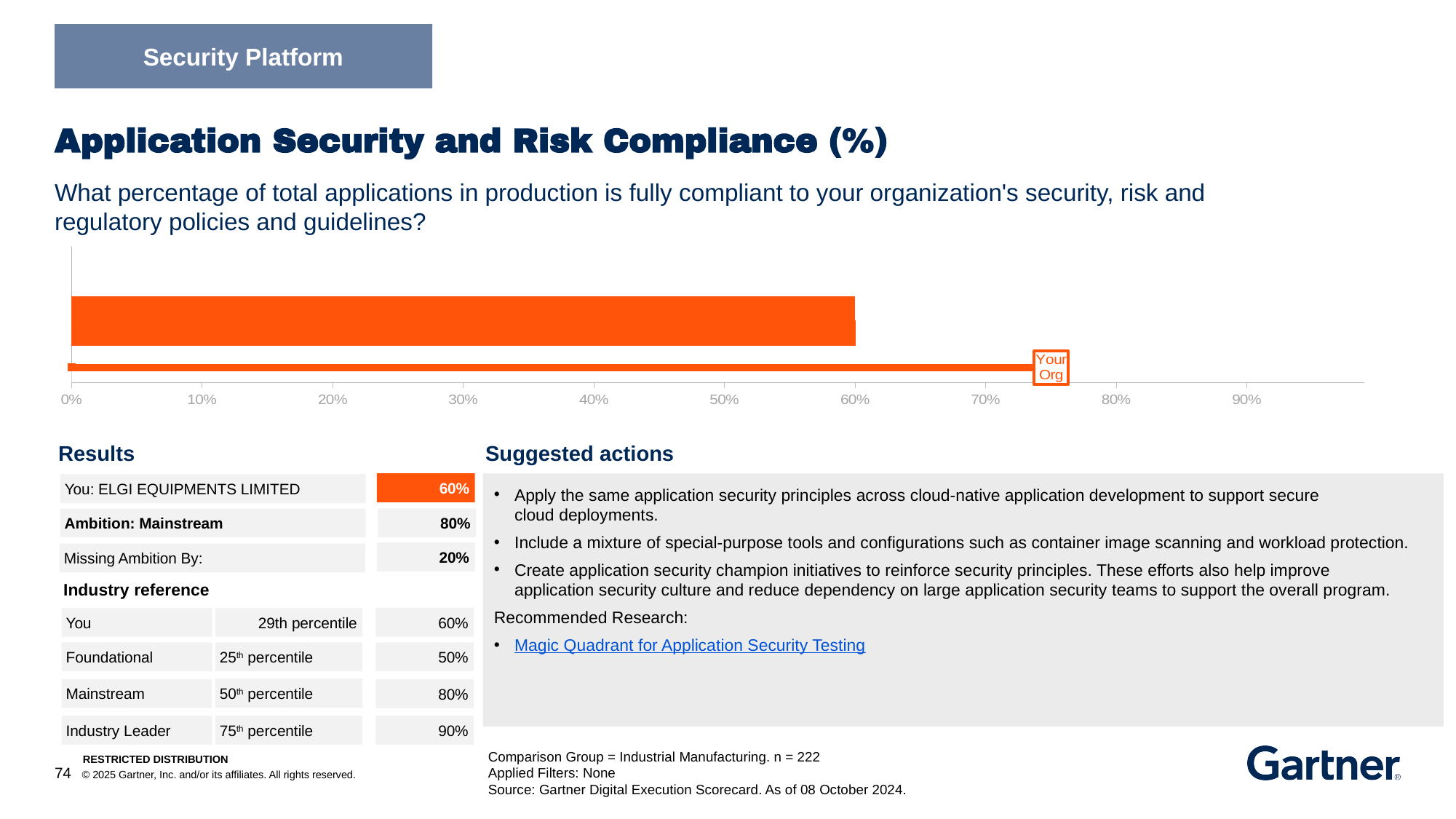

Security Platform
Application Security and Risk Compliance (%)
What percentage of total applications in production is fully compliant to your organization's security, risk and regulatory policies and guidelines?

### Chart

| Category | No data provided 1 | No data provided 2 | No Benchmark Available Yet | Benchmark Unavailable 2 | Client KPI GAP is better than Comparison 1 | Client KPI GAP is better than Comparison 2 | Client KPI GAP is worse than Comparison 1 | Client KPI GAP is worse than Comparison 2 | You no data provided | No Benchmark Available Yet | You better than comparison | You worse than comparison | Low Cohort Value as Target | Low Cohort Value | Median Cohort Value as Target | Median Cohort as Target | High Cohort Value as Target | High Cohort Value |
|---|---|---|---|---|---|---|---|---|---|---|---|---|---|---|---|---|---|---|
Results
Suggested actions
60%
Apply the same application security principles across cloud-native application development to support secure cloud deployments.
Include a mixture of special-purpose tools and configurations such as container image scanning and workload protection.
Create application security champion initiatives to reinforce security principles. These efforts also help improve application security culture and reduce dependency on large application security teams to support the overall program.
Recommended Research:
Magic Quadrant for Application Security Testing

You: ELGI EQUIPMENTS LIMITED
80%
Ambition: Mainstream
20%
Missing Ambition By:
Industry reference
60%
You
29th percentile
50%
Foundational
25th percentile
50th percentile
Mainstream
80%
Industry Leader
75th percentile
90%
Comparison Group = Industrial Manufacturing. n = 222
Applied Filters: None
Source: Gartner Digital Execution Scorecard. As of 08 October 2024.